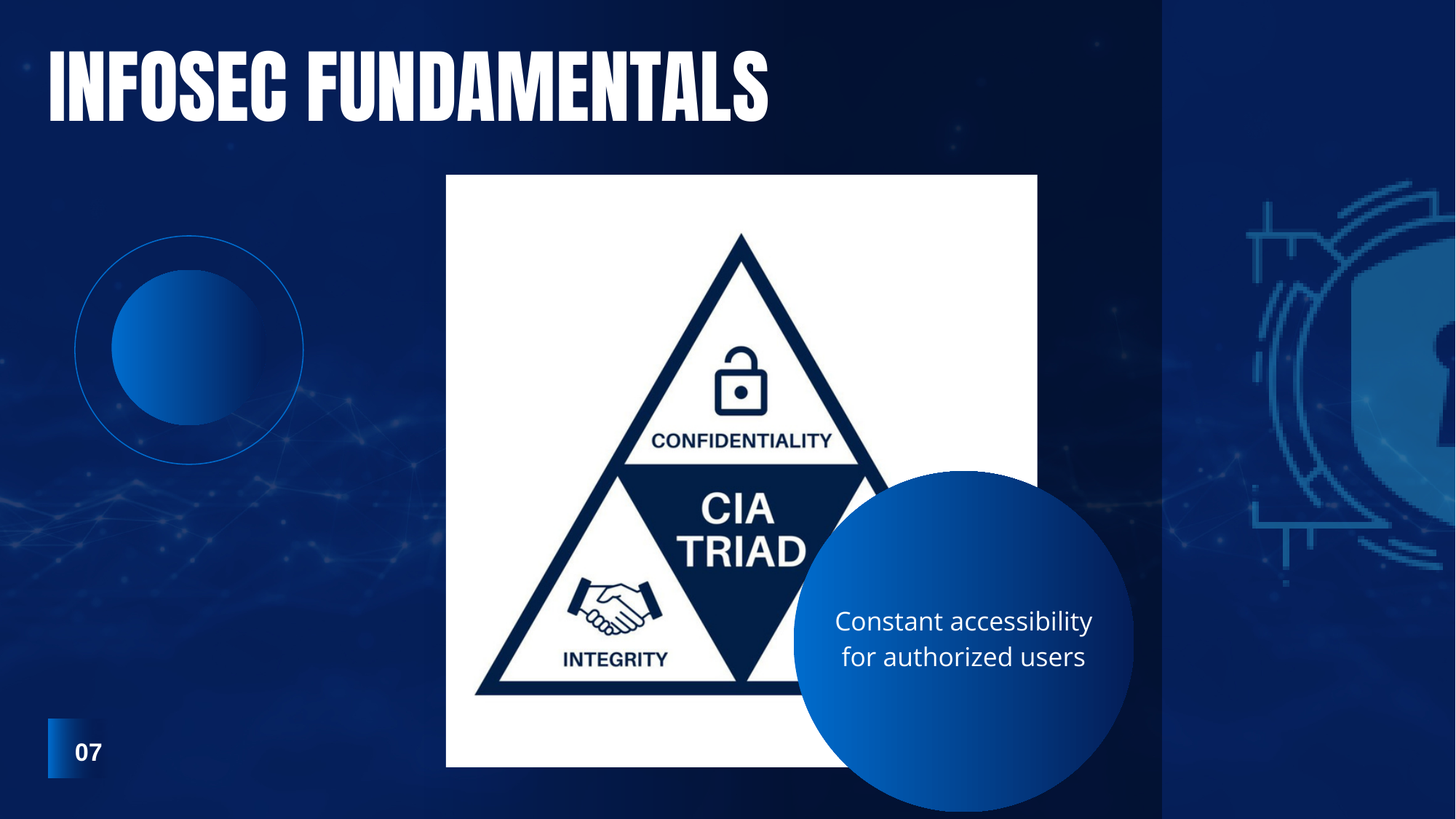

INFOSEC FUNDAMENTALS

Constant accessibility for authorized users

07